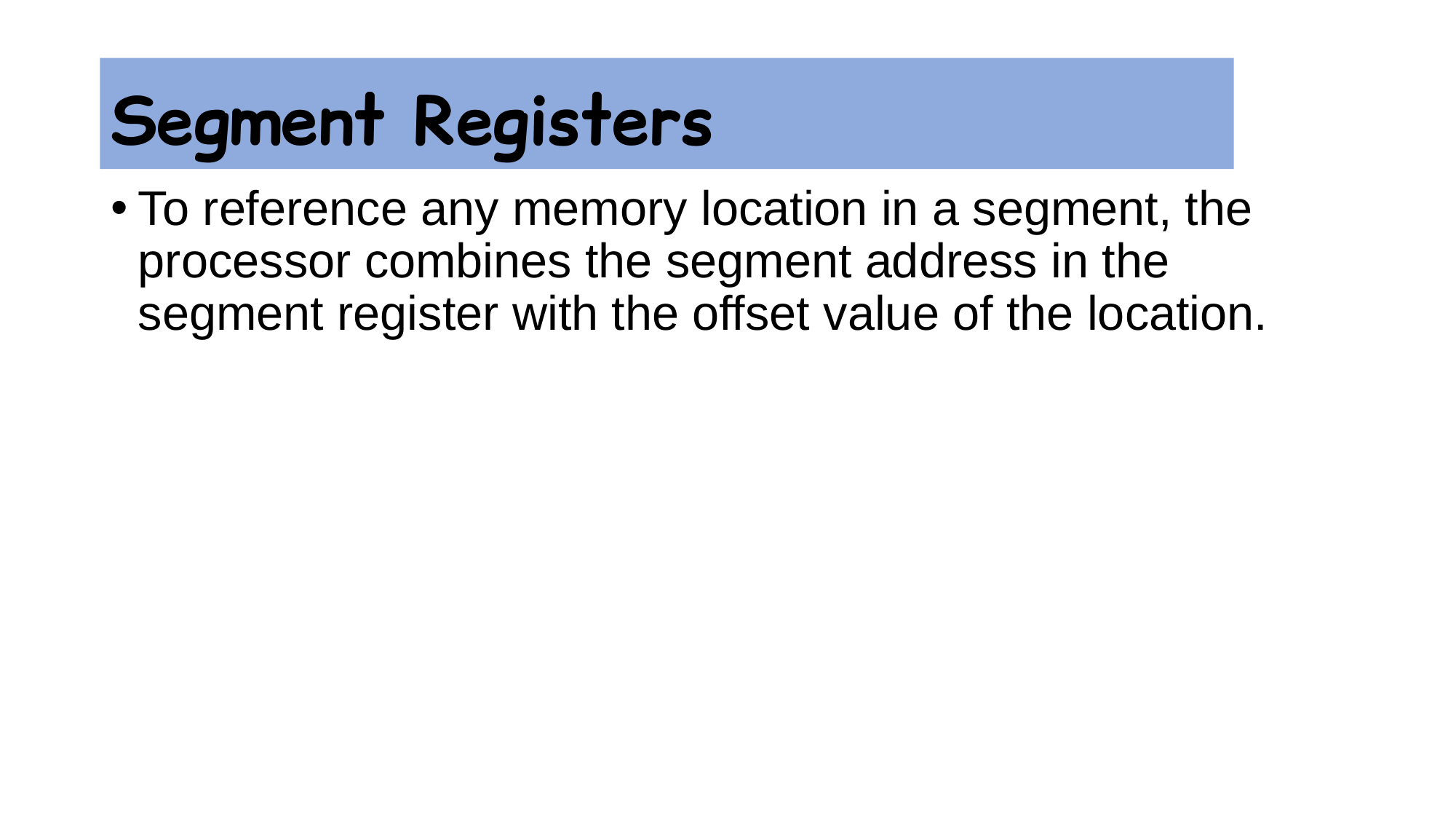

# Segment Registers

To reference any memory location in a segment, the processor combines the segment address in the segment register with the offset value of the location.